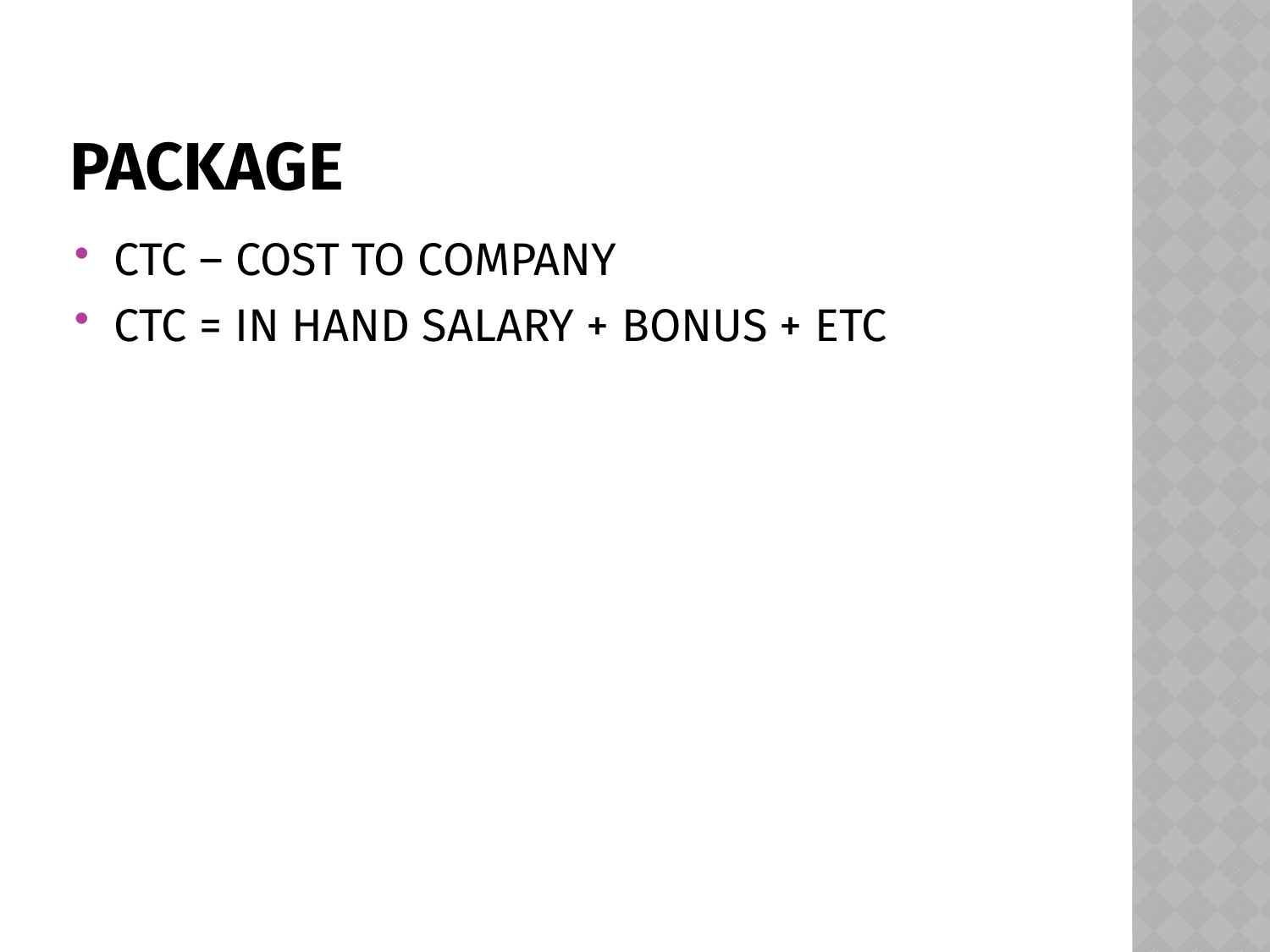

# package
CTC – COST TO COMPANY
CTC = IN HAND SALARY + BONUS + ETC